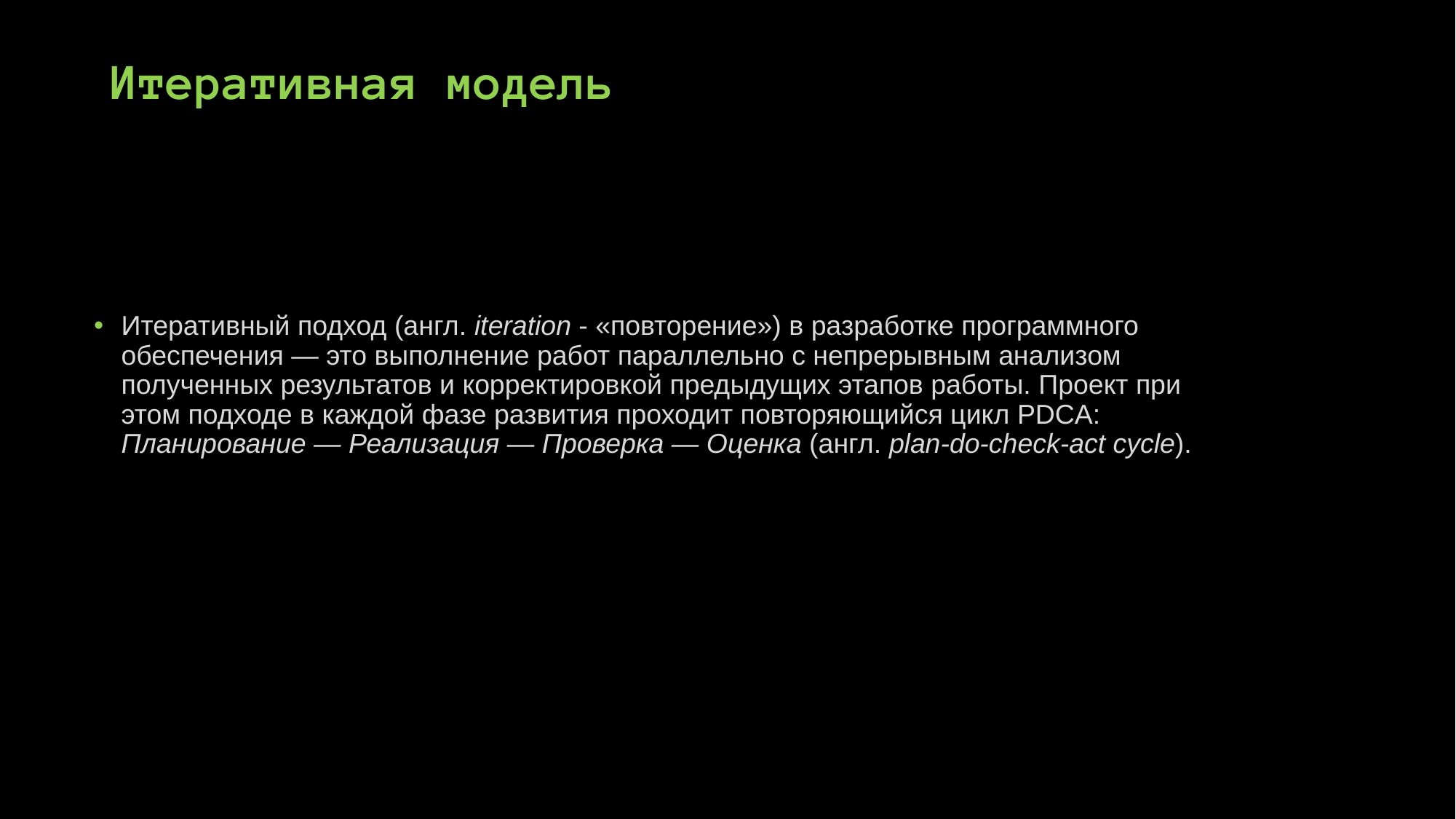

# Итеративная модель
Итеративный подход (англ. iteration - «повторение») в разработке программного обеспечения — это выполнение работ параллельно с непрерывным анализом полученных результатов и корректировкой предыдущих этапов работы. Проект при этом подходе в каждой фазе развития проходит повторяющийся цикл PDCA: Планирование — Реализация — Проверка — Оценка (англ. plan-do-check-act cycle).